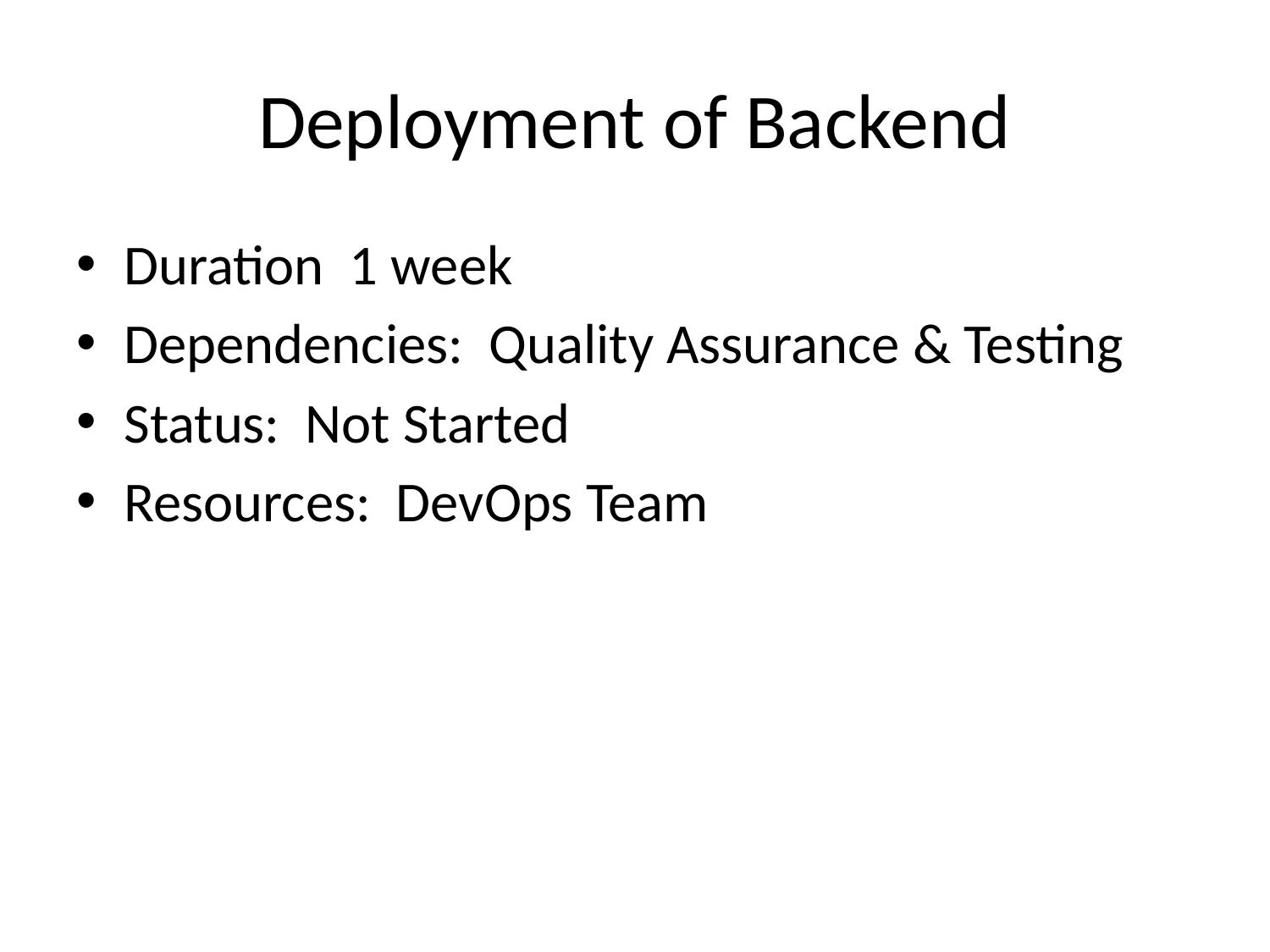

# Deployment of Backend
Duration  1 week
Dependencies:  Quality Assurance & Testing
Status:  Not Started
Resources:  DevOps Team